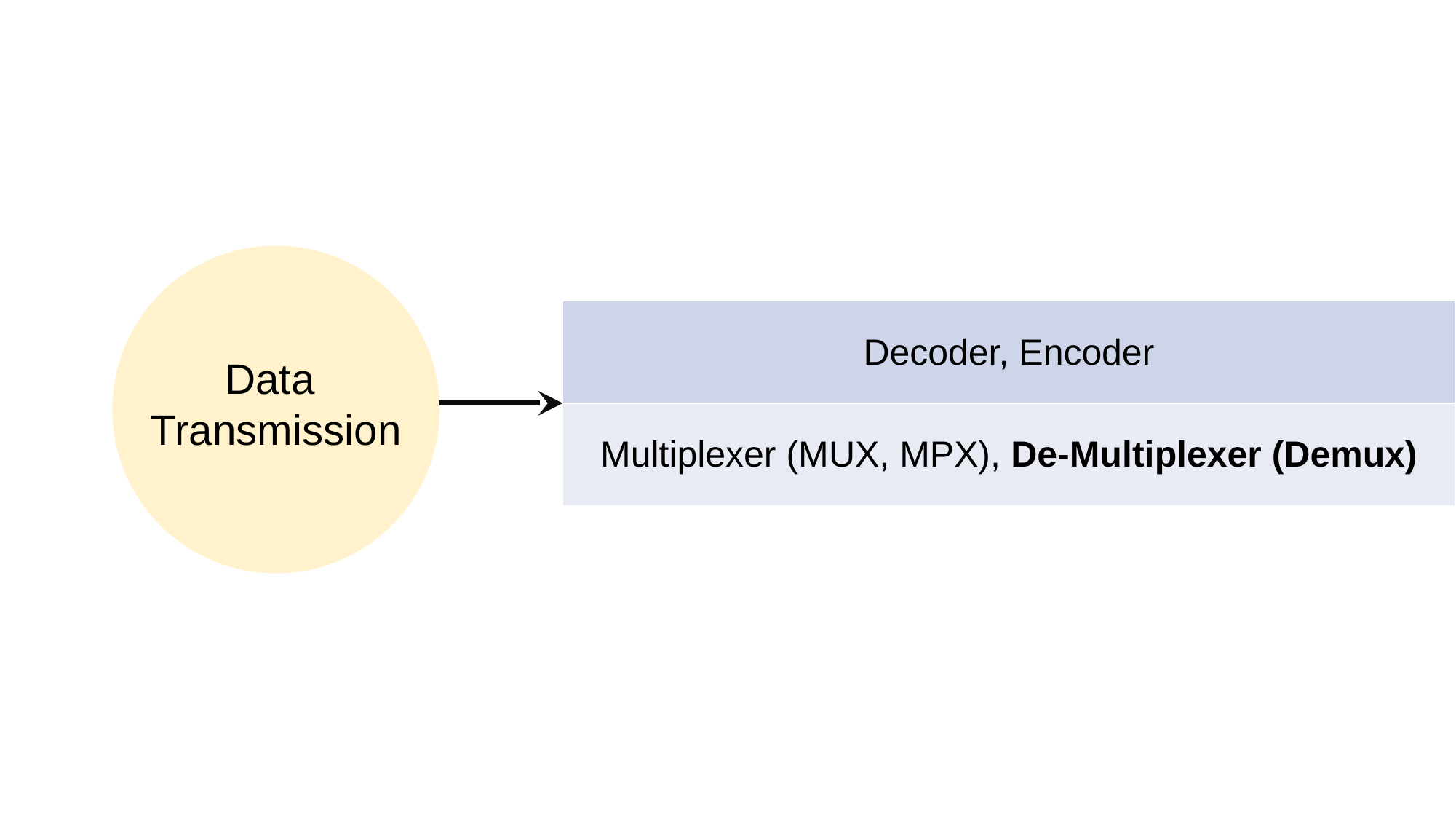

Data
Transmission
| Decoder, Encoder |
| --- |
| Multiplexer (MUX, MPX), De-Multiplexer (Demux) |